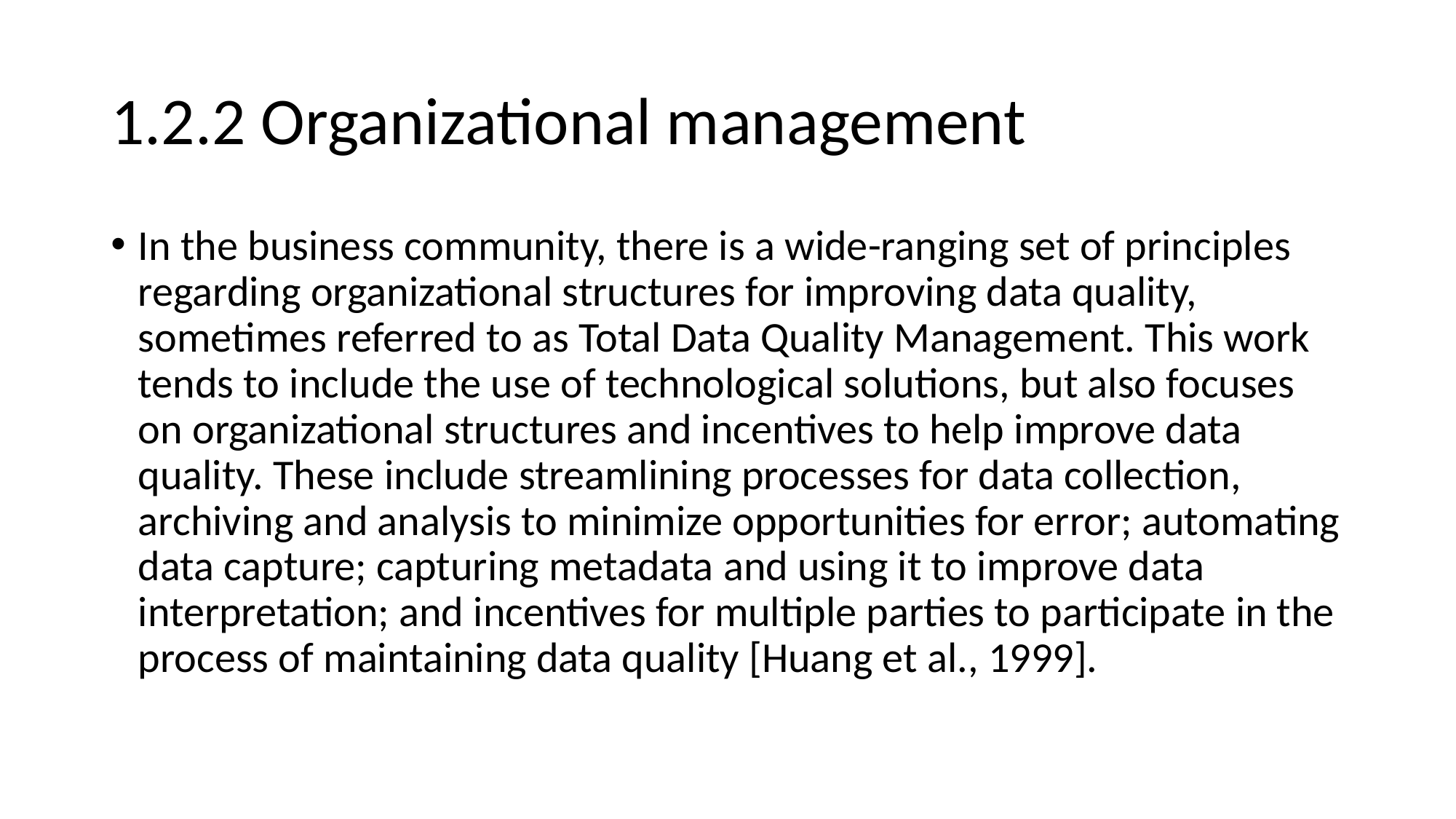

# 1.2.2 Organizational management
In the business community, there is a wide-ranging set of principles regarding organizational structures for improving data quality, sometimes referred to as Total Data Quality Management. This work tends to include the use of technological solutions, but also focuses on organizational structures and incentives to help improve data quality. These include streamlining processes for data collection, archiving and analysis to minimize opportunities for error; automating data capture; capturing metadata and using it to improve data interpretation; and incentives for multiple parties to participate in the process of maintaining data quality [Huang et al., 1999].